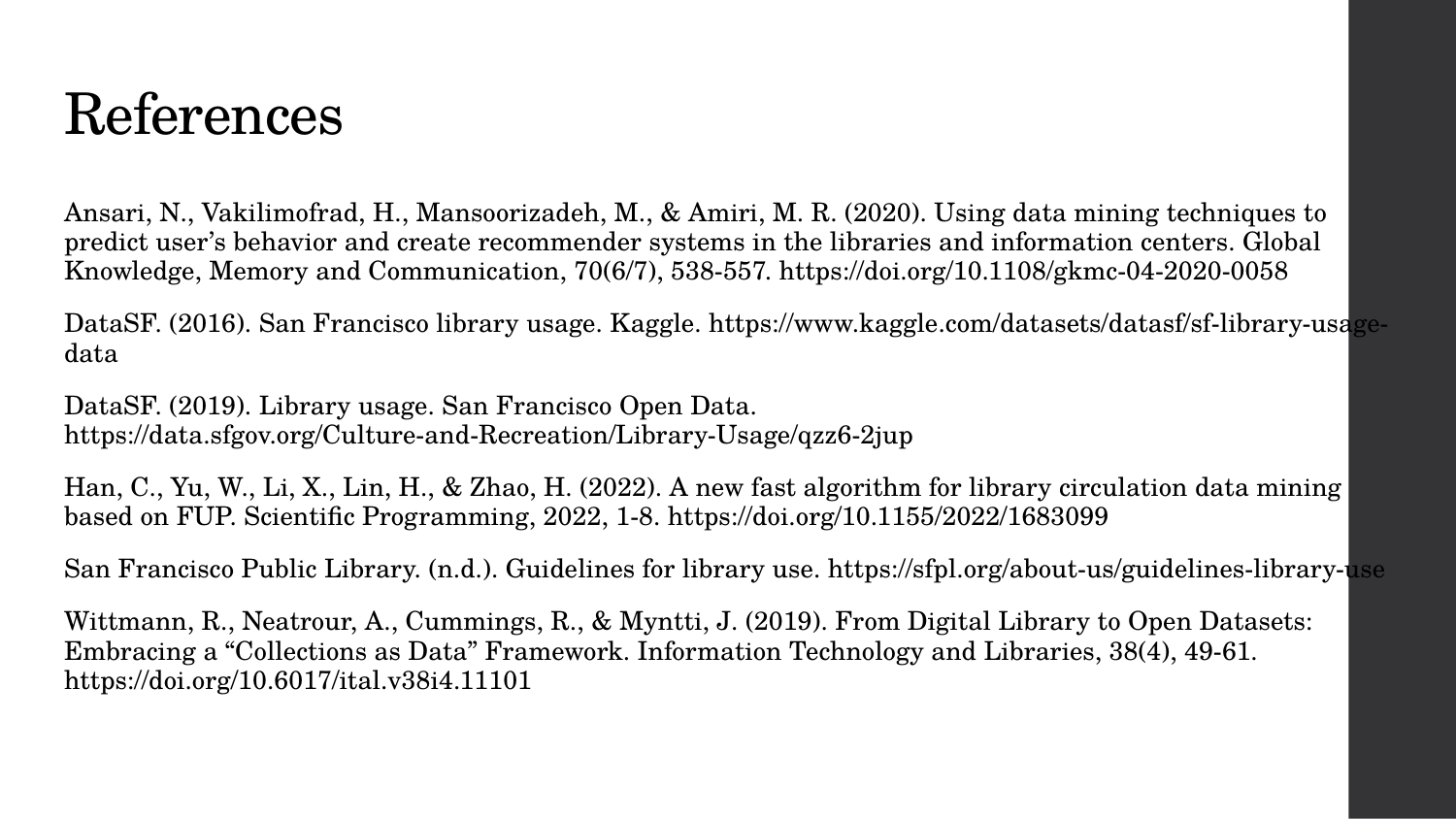

# References
Ansari, N., Vakilimofrad, H., Mansoorizadeh, M., & Amiri, M. R. (2020). Using data mining techniques to predict user’s behavior and create recommender systems in the libraries and information centers. Global Knowledge, Memory and Communication, 70(6/7), 538-557. https://doi.org/10.1108/gkmc-04-2020-0058
DataSF. (2016). San Francisco library usage. Kaggle. https://www.kaggle.com/datasets/datasf/sf-library-usage-data
DataSF. (2019). Library usage. San Francisco Open Data. https://data.sfgov.org/Culture-and-Recreation/Library-Usage/qzz6-2jup
Han, C., Yu, W., Li, X., Lin, H., & Zhao, H. (2022). A new fast algorithm for library circulation data mining based on FUP. Scientific Programming, 2022, 1-8. https://doi.org/10.1155/2022/1683099
San Francisco Public Library. (n.d.). Guidelines for library use. https://sfpl.org/about-us/guidelines-library-use
Wittmann, R., Neatrour, A., Cummings, R., & Myntti, J. (2019). From Digital Library to Open Datasets: Embracing a “Collections as Data” Framework. Information Technology and Libraries, 38(4), 49-61. https://doi.org/10.6017/ital.v38i4.11101